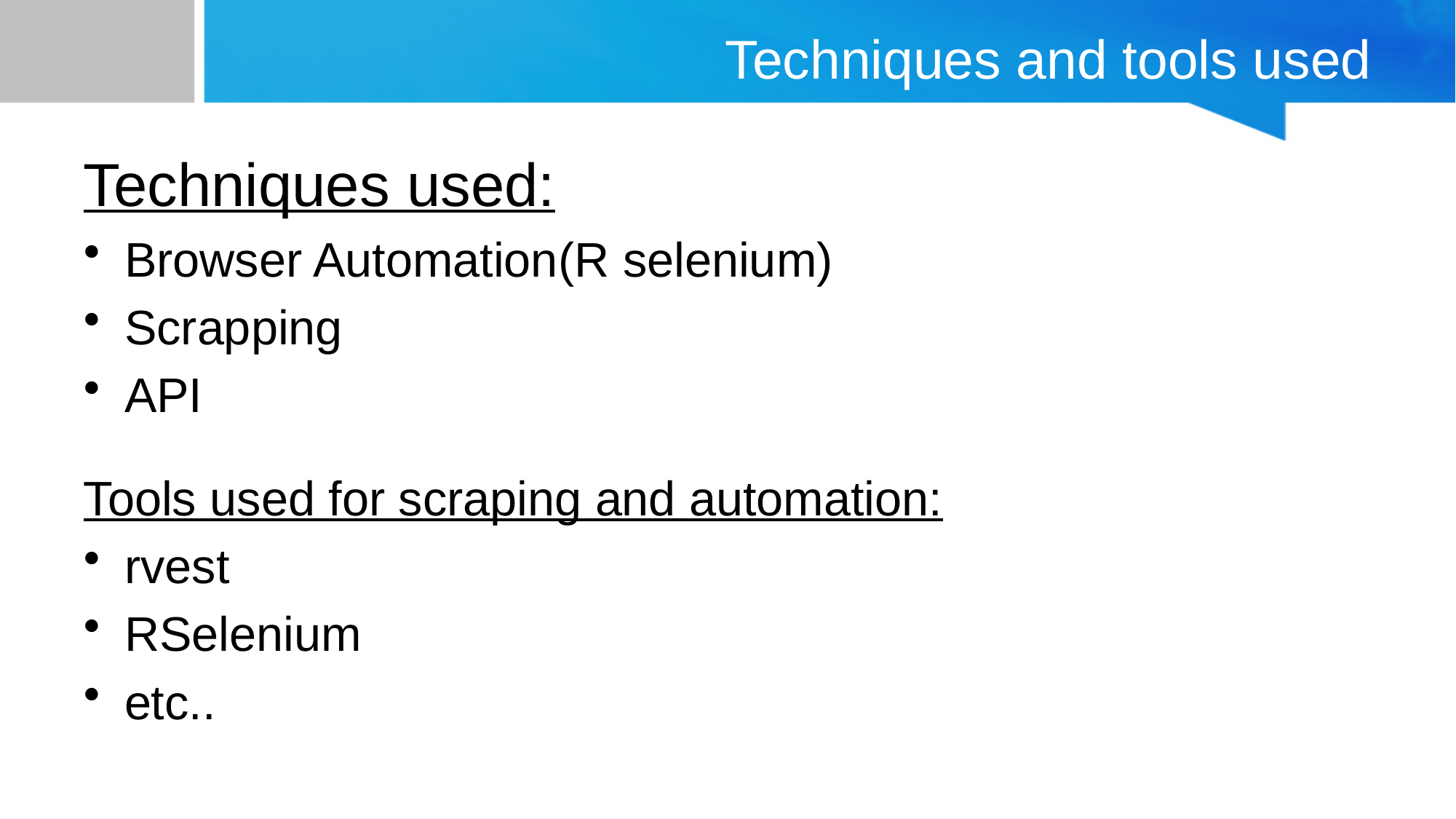

# Techniques and tools used
Techniques used:
Browser Automation(R selenium)
Scrapping
API

Tools used for scraping and automation:
rvest
RSelenium
etc..